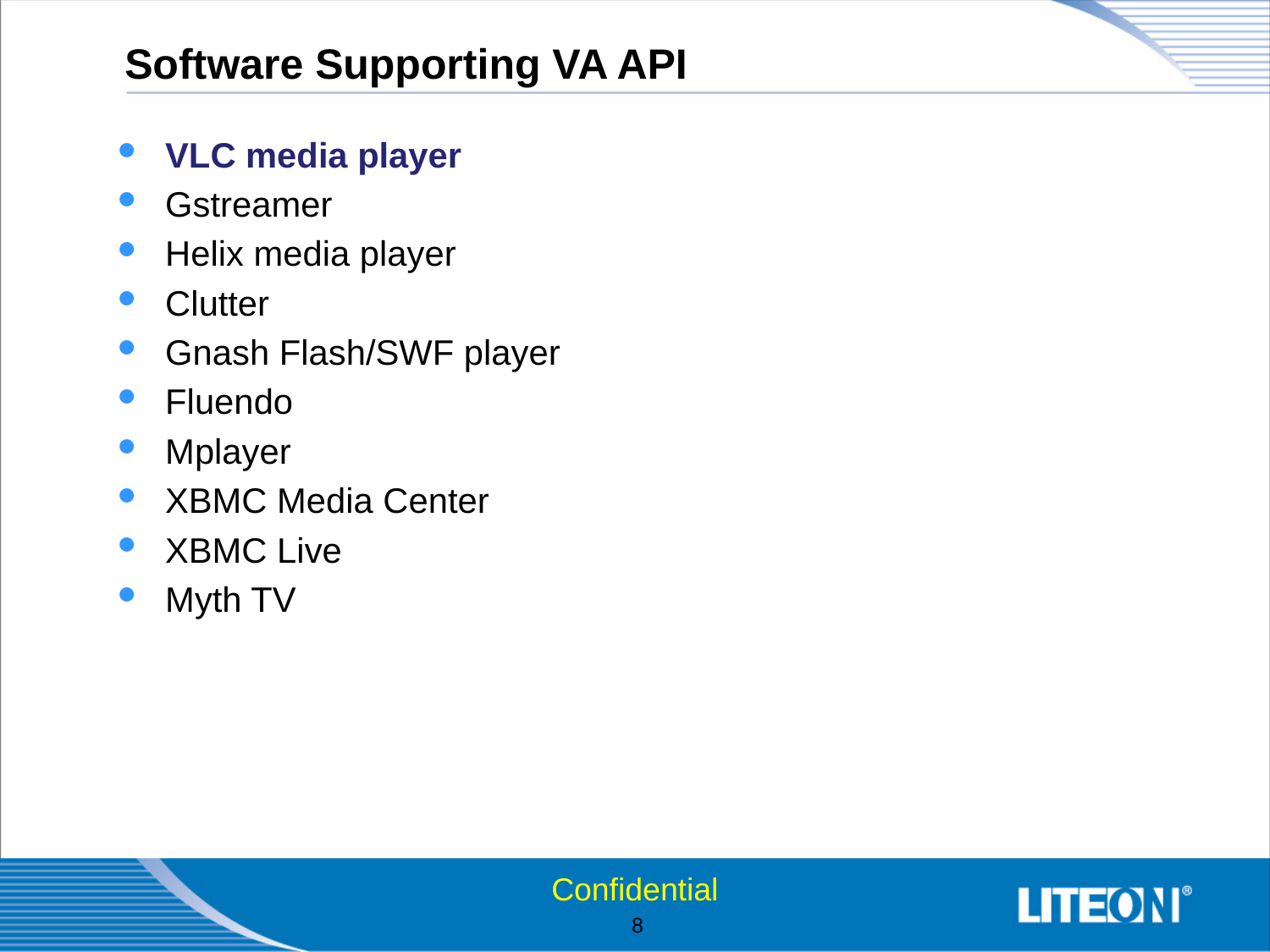

# Software Supporting VA API
VLC media player
Gstreamer
Helix media player
Clutter
Gnash Flash/SWF player
Fluendo
Mplayer
XBMC Media Center
XBMC Live
Myth TV